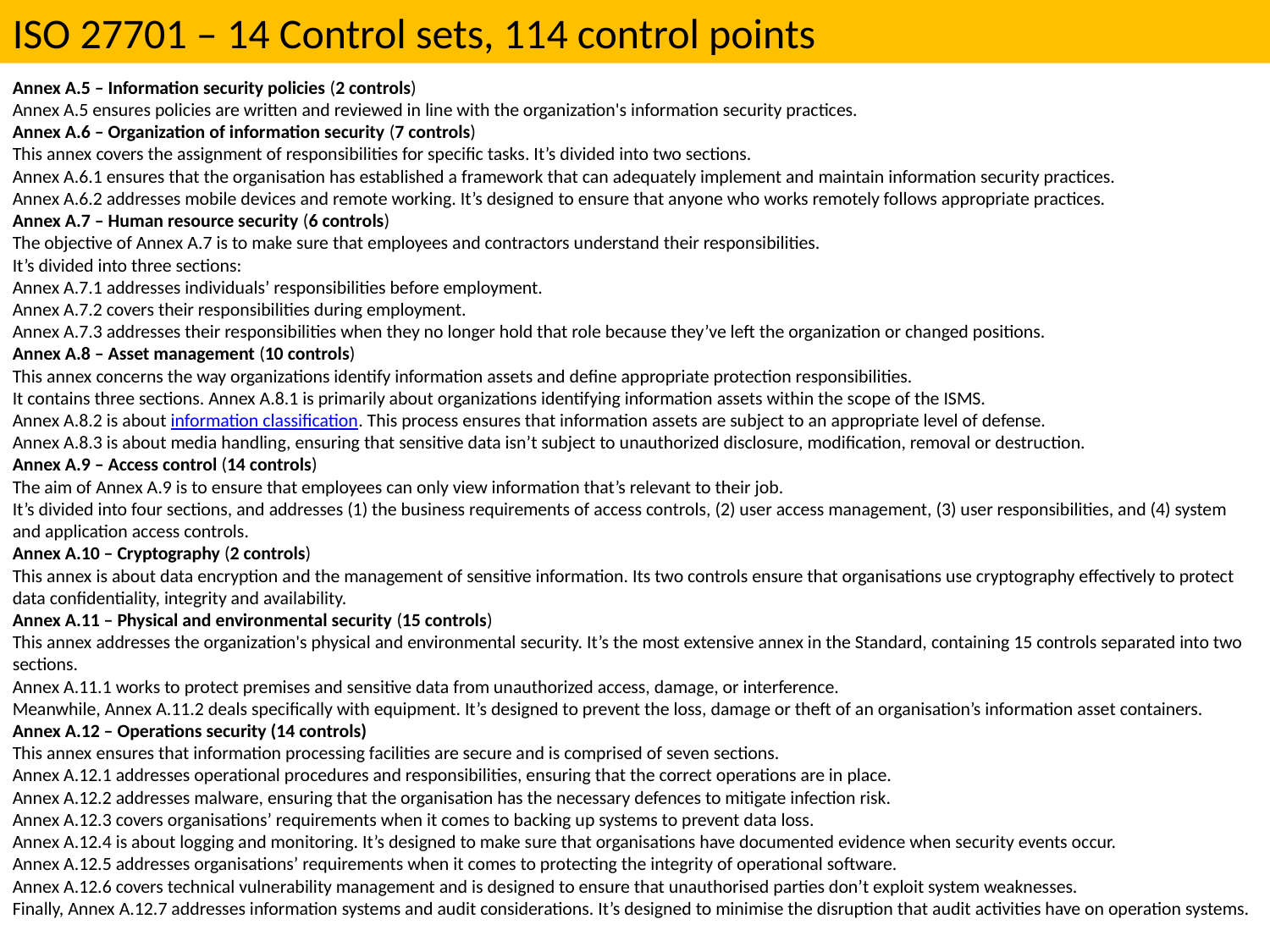

ISO 27701 – 14 Control sets, 114 control points
Annex A.5 – Information security policies (2 controls)
Annex A.5 ensures policies are written and reviewed in line with the organization's information security practices.
Annex A.6 – Organization of information security (7 controls)
This annex covers the assignment of responsibilities for specific tasks. It’s divided into two sections.
Annex A.6.1 ensures that the organisation has established a framework that can adequately implement and maintain information security practices.
Annex A.6.2 addresses mobile devices and remote working. It’s designed to ensure that anyone who works remotely follows appropriate practices.
Annex A.7 – Human resource security (6 controls)
The objective of Annex A.7 is to make sure that employees and contractors understand their responsibilities.
It’s divided into three sections:
Annex A.7.1 addresses individuals’ responsibilities before employment.
Annex A.7.2 covers their responsibilities during employment.
Annex A.7.3 addresses their responsibilities when they no longer hold that role because they’ve left the organization or changed positions.
Annex A.8 – Asset management (10 controls)
This annex concerns the way organizations identify information assets and define appropriate protection responsibilities.
It contains three sections. Annex A.8.1 is primarily about organizations identifying information assets within the scope of the ISMS.
Annex A.8.2 is about information classification. This process ensures that information assets are subject to an appropriate level of defense.
Annex A.8.3 is about media handling, ensuring that sensitive data isn’t subject to unauthorized disclosure, modification, removal or destruction.
Annex A.9 – Access control (14 controls)
The aim of Annex A.9 is to ensure that employees can only view information that’s relevant to their job.
It’s divided into four sections, and addresses (1) the business requirements of access controls, (2) user access management, (3) user responsibilities, and (4) system and application access controls.
Annex A.10 – Cryptography (2 controls)
This annex is about data encryption and the management of sensitive information. Its two controls ensure that organisations use cryptography effectively to protect data confidentiality, integrity and availability.
Annex A.11 – Physical and environmental security (15 controls)
This annex addresses the organization's physical and environmental security. It’s the most extensive annex in the Standard, containing 15 controls separated into two sections.
Annex A.11.1 works to protect premises and sensitive data from unauthorized access, damage, or interference.
Meanwhile, Annex A.11.2 deals specifically with equipment. It’s designed to prevent the loss, damage or theft of an organisation’s information asset containers.
Annex A.12 – Operations security (14 controls)
This annex ensures that information processing facilities are secure and is comprised of seven sections.
Annex A.12.1 addresses operational procedures and responsibilities, ensuring that the correct operations are in place.
Annex A.12.2 addresses malware, ensuring that the organisation has the necessary defences to mitigate infection risk.
Annex A.12.3 covers organisations’ requirements when it comes to backing up systems to prevent data loss.
Annex A.12.4 is about logging and monitoring. It’s designed to make sure that organisations have documented evidence when security events occur.
Annex A.12.5 addresses organisations’ requirements when it comes to protecting the integrity of operational software.
Annex A.12.6 covers technical vulnerability management and is designed to ensure that unauthorised parties don’t exploit system weaknesses.
Finally, Annex A.12.7 addresses information systems and audit considerations. It’s designed to minimise the disruption that audit activities have on operation systems.